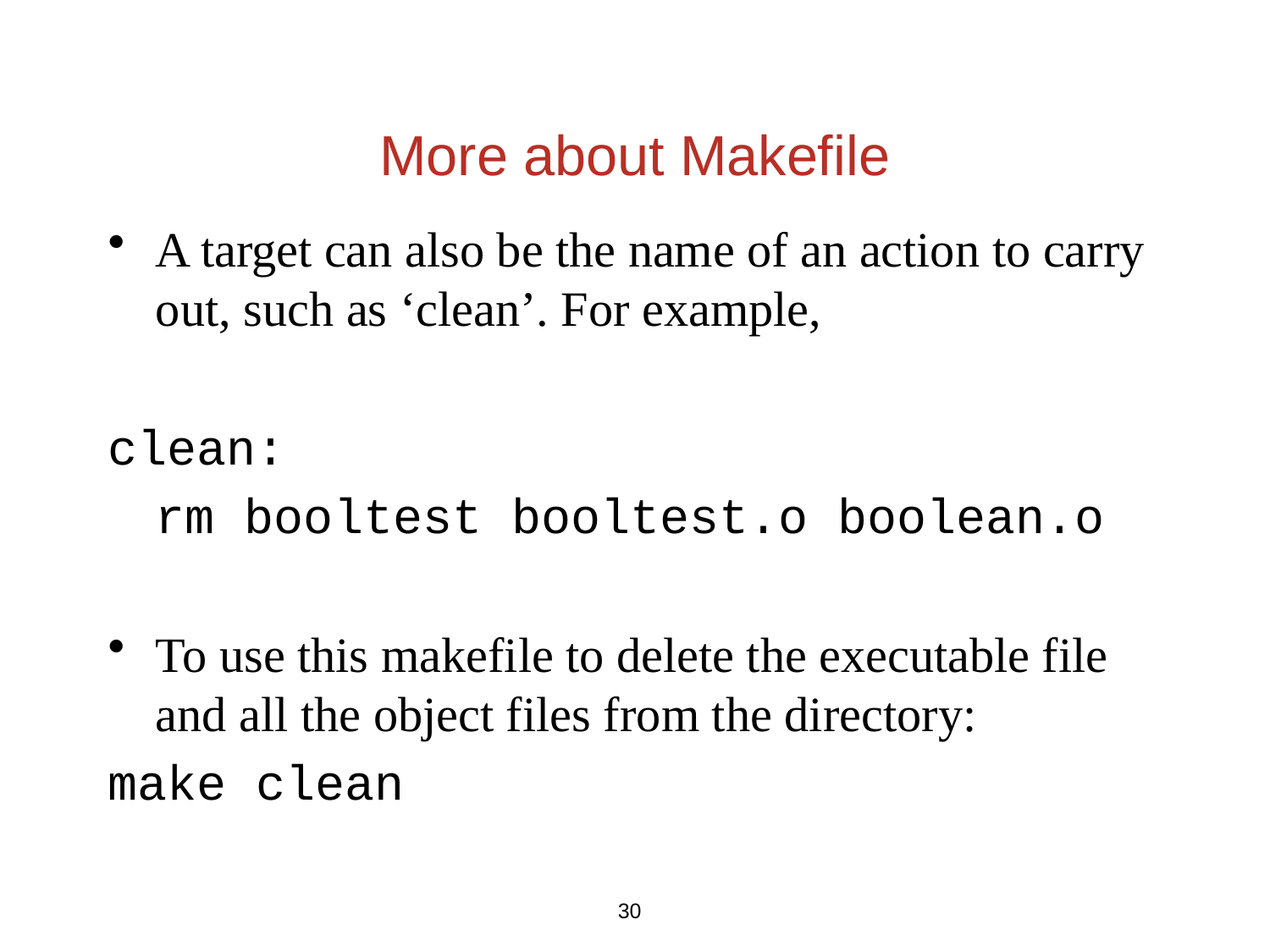

# More about Makefile
A target can also be the name of an action to carry out, such as ‘clean’. For example,

clean:
	rm booltest booltest.o boolean.o

To use this makefile to delete the executable file and all the object files from the directory:
make clean

30